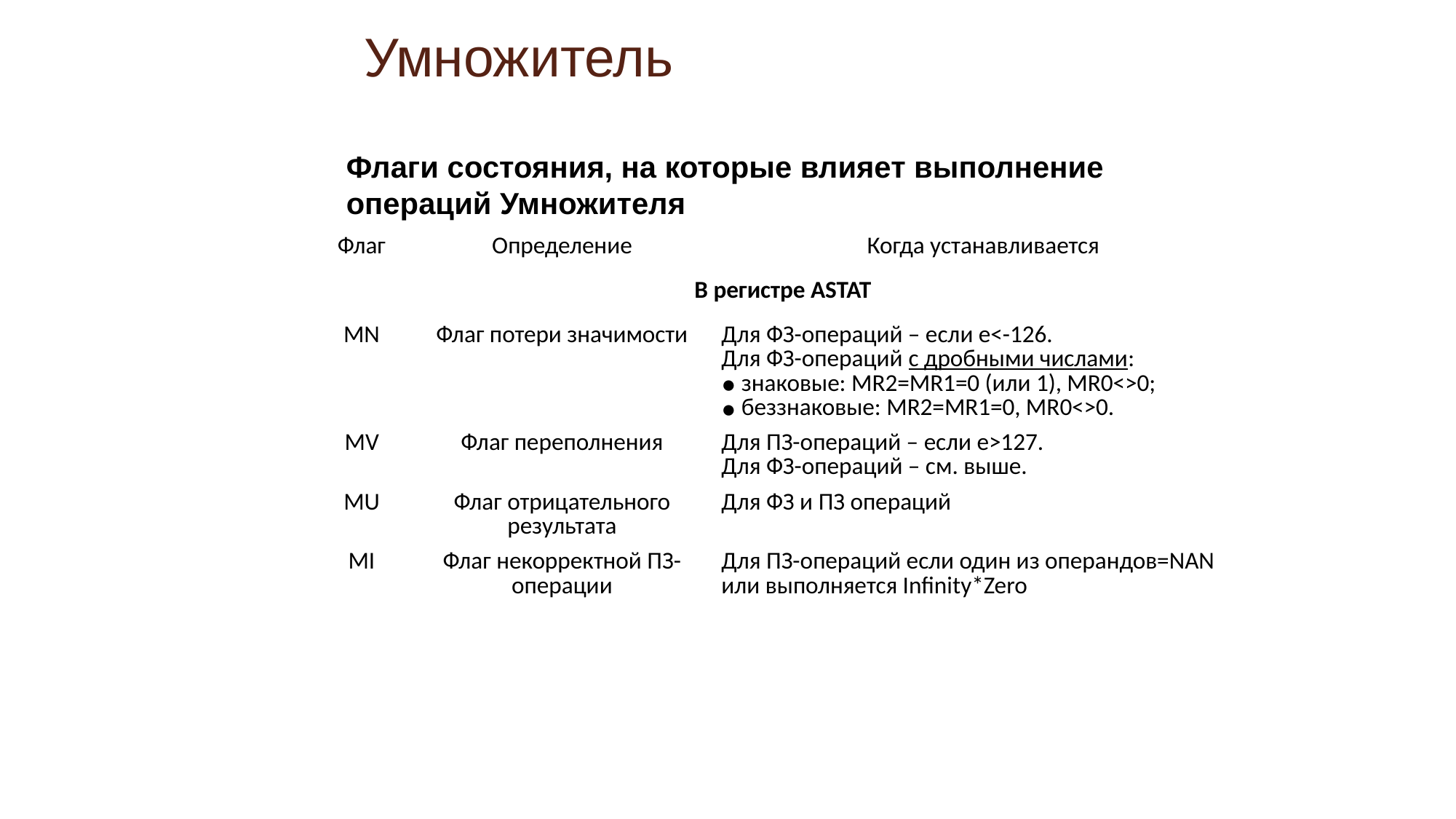

# Умножитель
Флаги состояния, на которые влияет выполнение операций Умножителя
| Флаг | Определение | Когда устанавливается |
| --- | --- | --- |
| В регистре ASTAT |  |  |
| MN | Флаг потери значимости | Для ФЗ-операций – если e<-126. Для ФЗ-операций с дробными числами: знаковые: MR2=MR1=0 (или 1), MR0<>0; беззнаковые: MR2=MR1=0, MR0<>0. |
| MV | Флаг переполнения | Для ПЗ-операций – если e>127. Для ФЗ-операций – см. выше. |
| MU | Флаг отрицательного результата | Для ФЗ и ПЗ операций |
| MI | Флаг некорректной ПЗ-операции | Для ПЗ-операций если один из операндов=NAN или выполняется Infinity\*Zero |